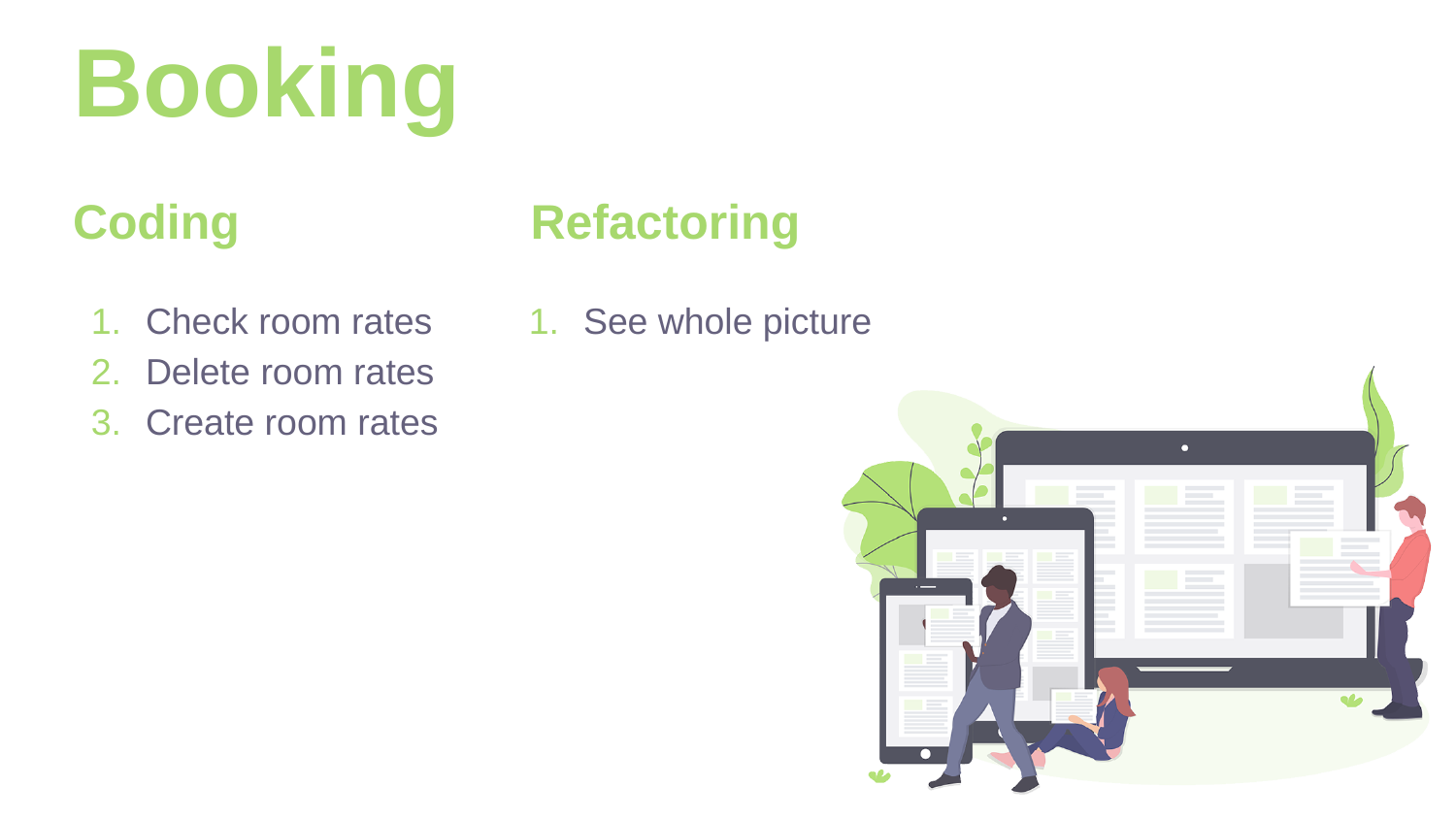

# Booking
Coding
Refactoring
Check room rates
Delete room rates
Create room rates
See whole picture